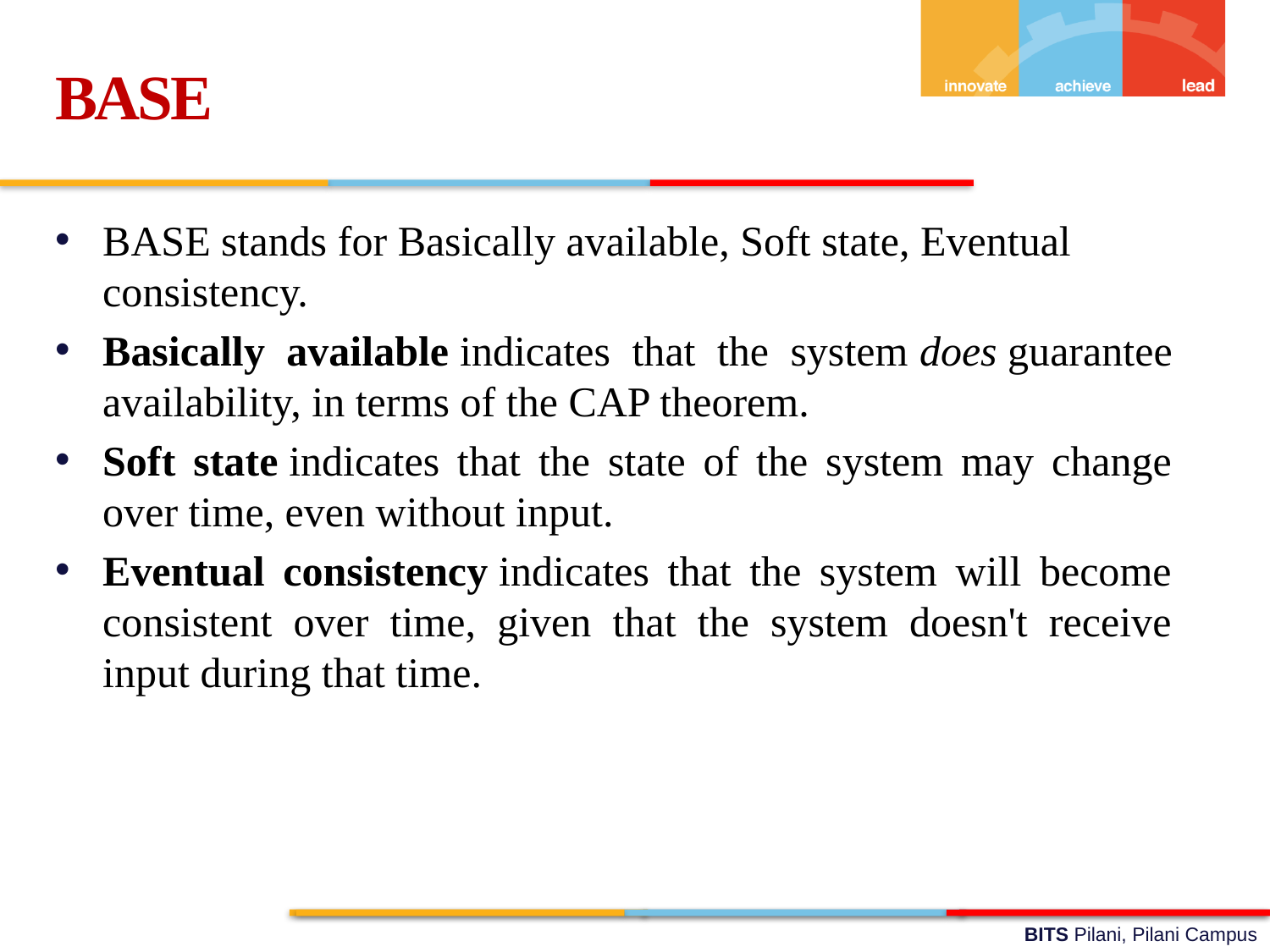

BASE
BASE stands for Basically available, Soft state, Eventual consistency.
Basically available indicates that the system does guarantee availability, in terms of the CAP theorem.
Soft state indicates that the state of the system may change over time, even without input.
Eventual consistency indicates that the system will become consistent over time, given that the system doesn't receive input during that time.